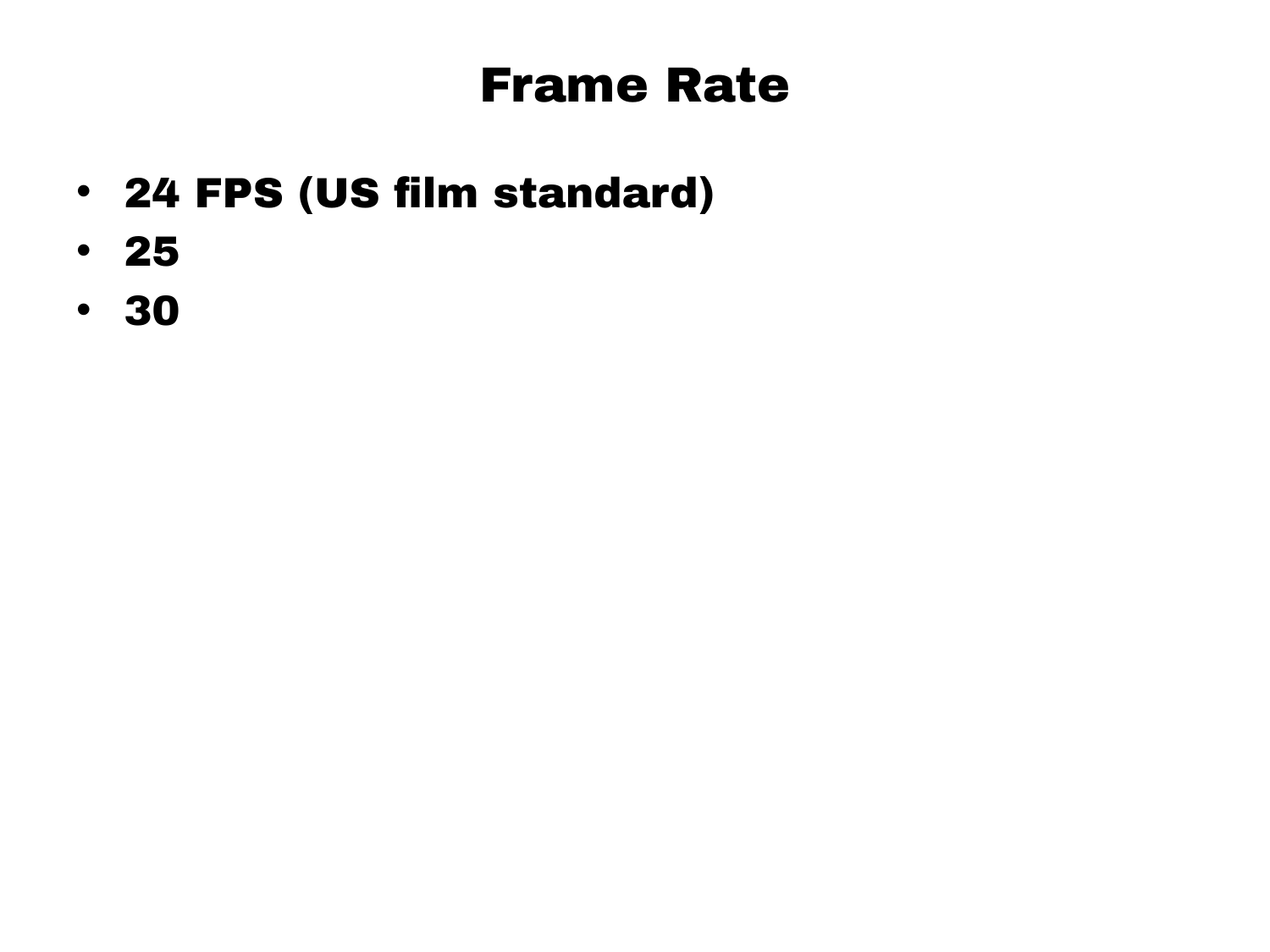

# Frame Rate
24 FPS (US film standard)
25
30